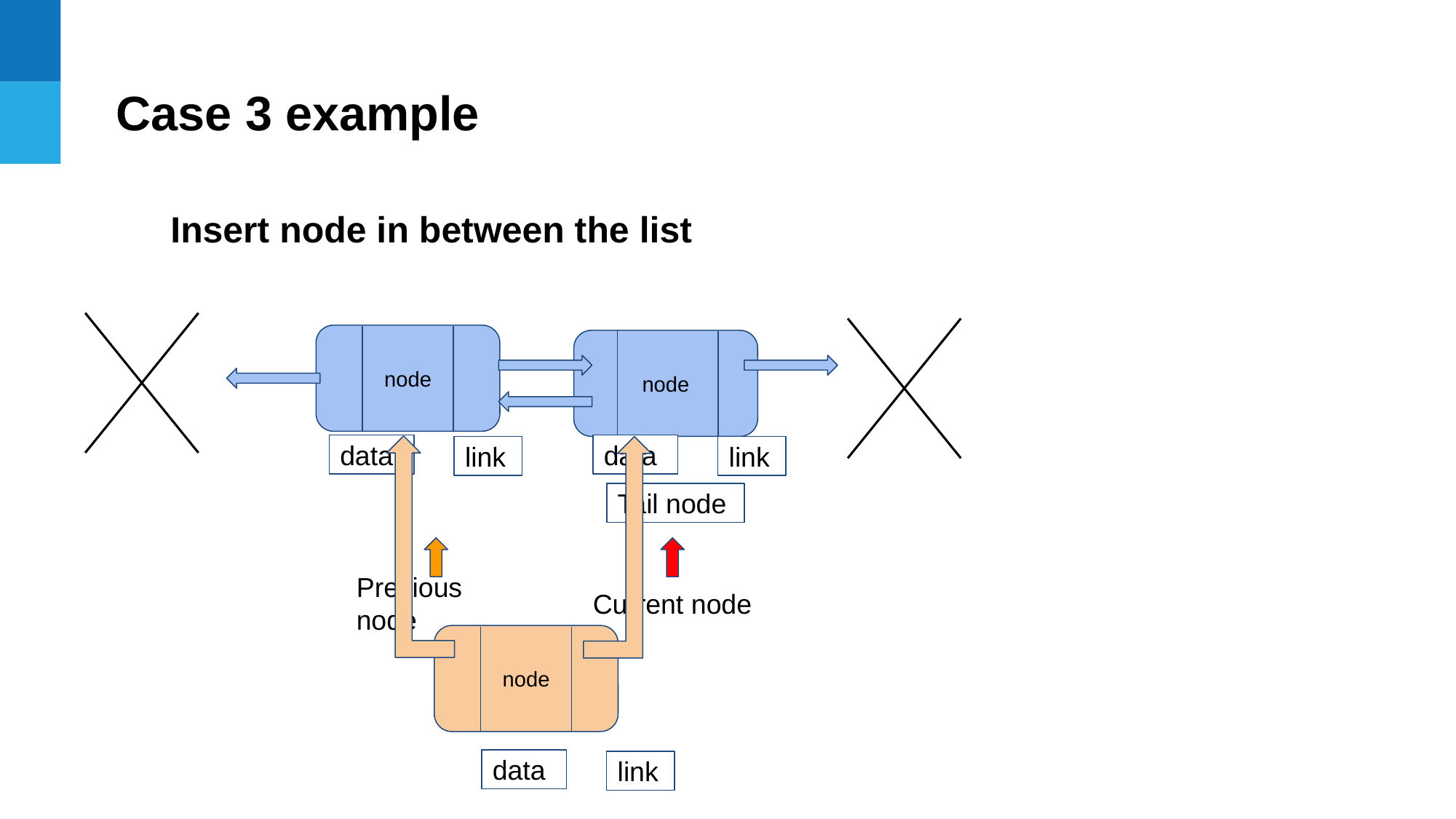

Case 3 example
Insert node in between the list
node
node

data
data

link

link
Tail node

Previous node
Current node

node
data
link